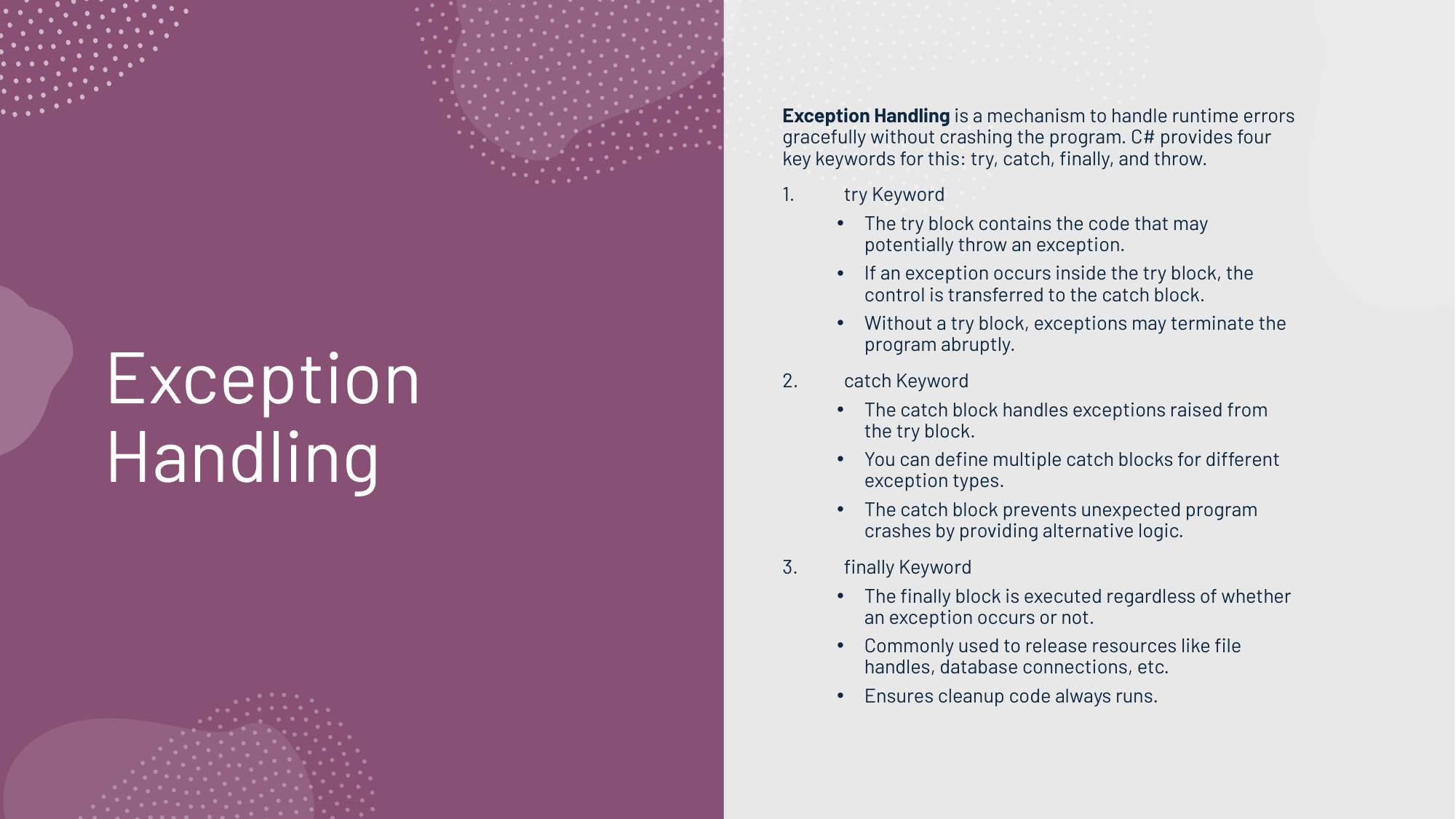

Exception Handling is a mechanism to handle runtime errors gracefully without crashing the program. C# provides four key keywords for this: try, catch, finally, and throw.
try Keyword
The try block contains the code that may potentially throw an exception.
If an exception occurs inside the try block, the control is transferred to the catch block.
Without a try block, exceptions may terminate the program abruptly.
catch Keyword
The catch block handles exceptions raised from the try block.
You can define multiple catch blocks for different exception types.
The catch block prevents unexpected program crashes by providing alternative logic.
finally Keyword
The finally block is executed regardless of whether an exception occurs or not.
Commonly used to release resources like file handles, database connections, etc.
Ensures cleanup code always runs.

# Exception Handling